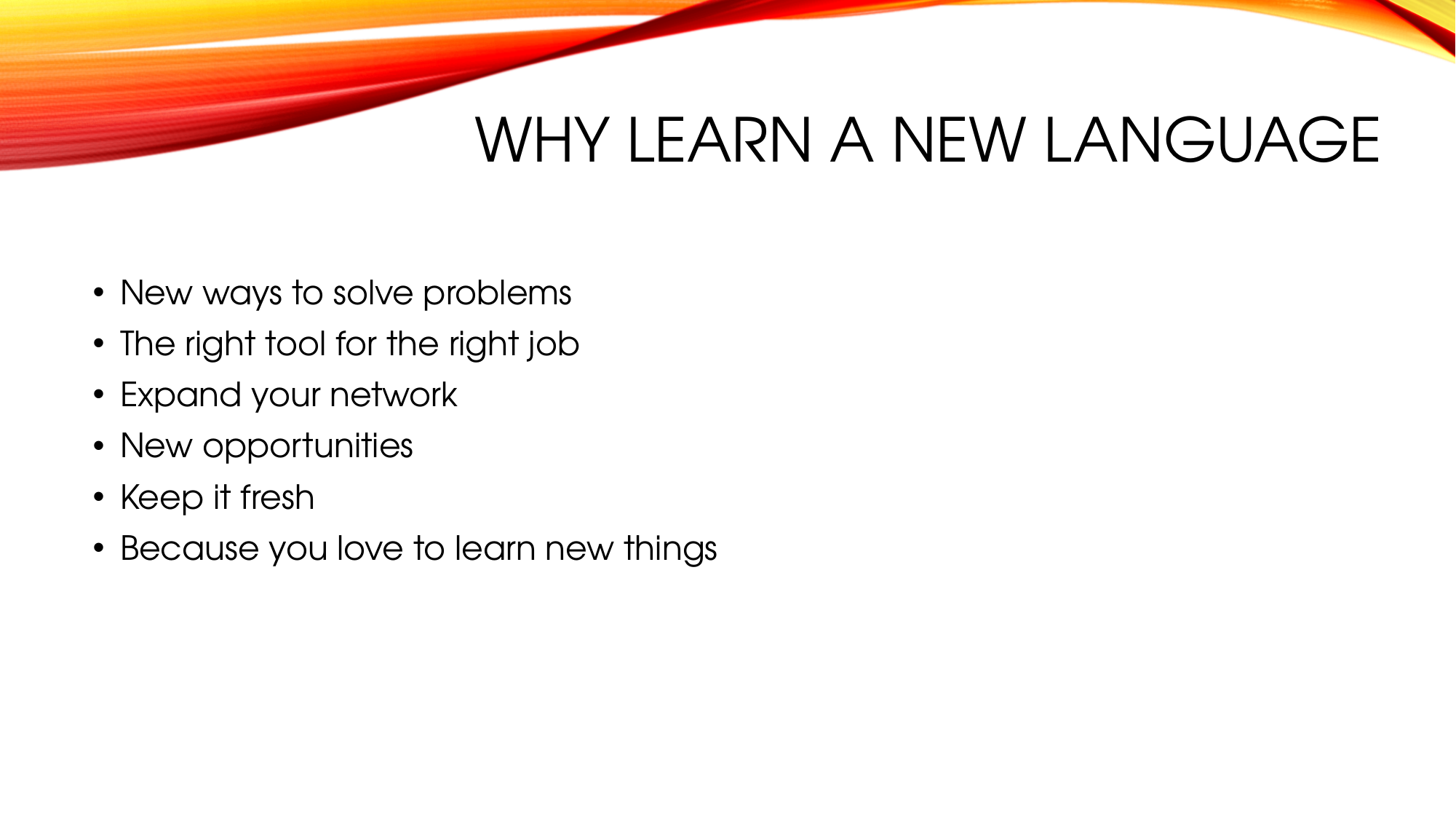

# Why learn a new language
New ways to solve problems
The right tool for the right job
Expand your network
New opportunities
Keep it fresh
Because you love to learn new things